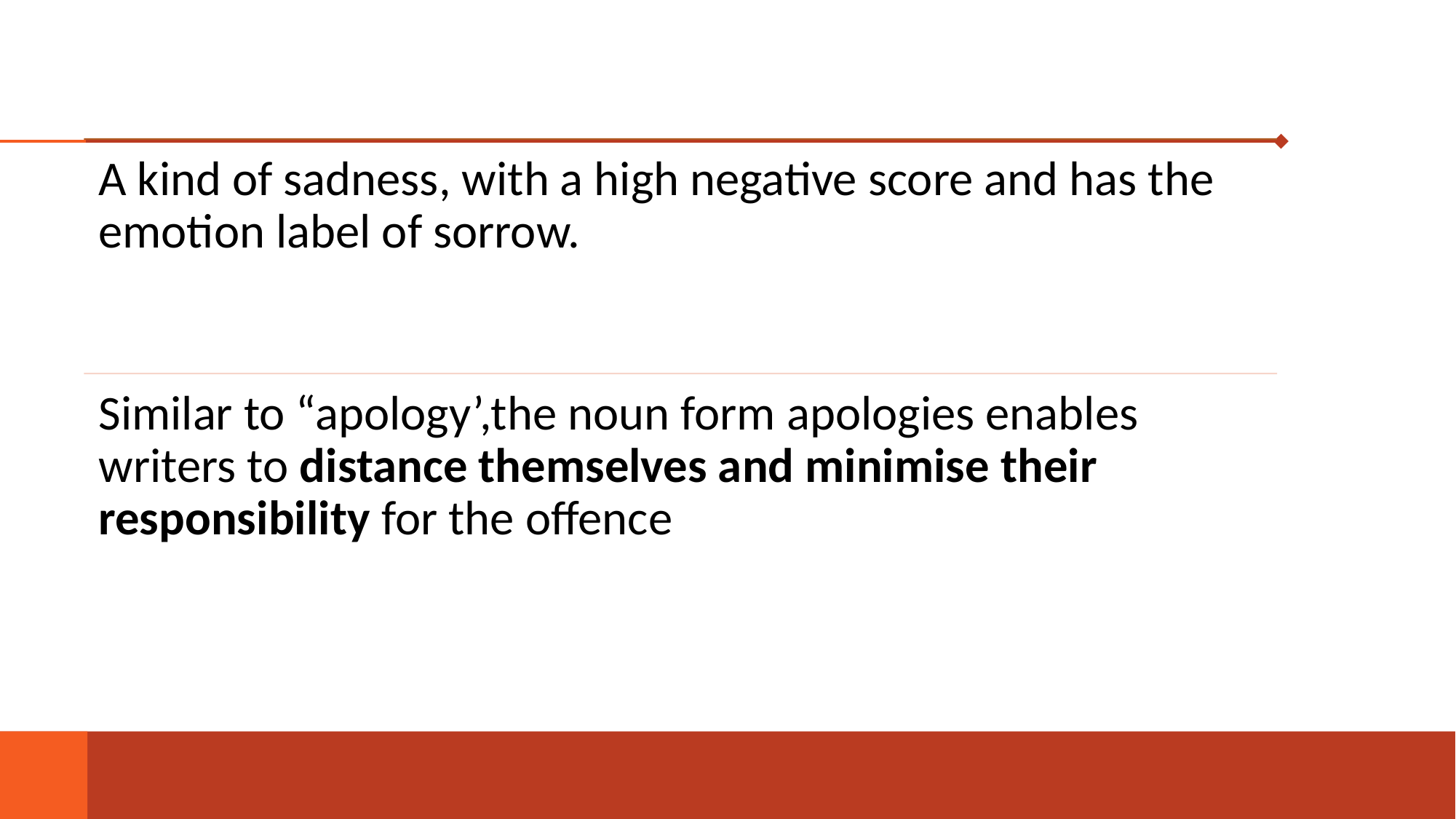

#
A kind of sadness, with a high negative score and has the emotion label of sorrow.
Similar to “apology’,the noun form apologies enables writers to distance themselves and minimise their responsibility for the offence